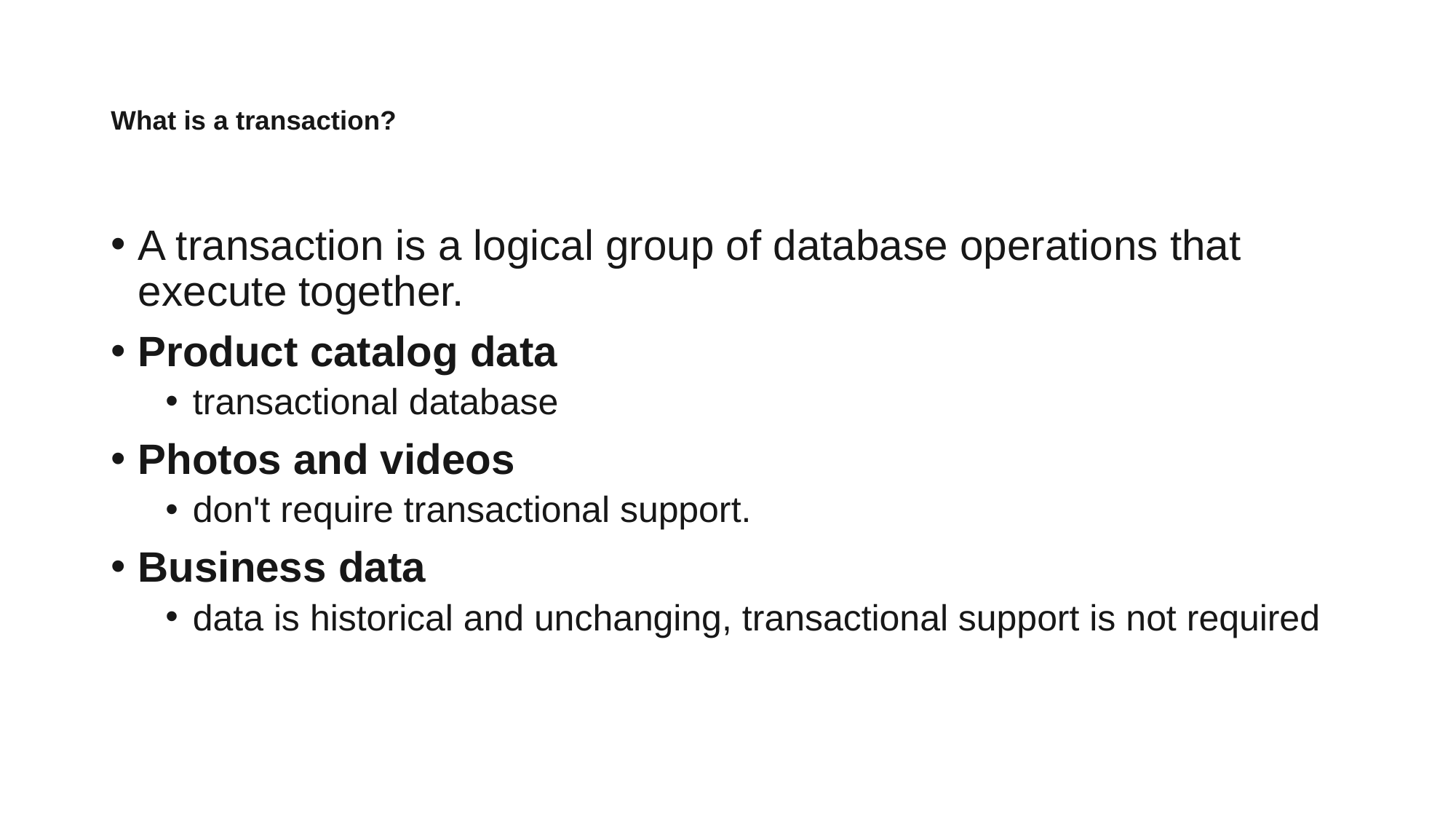

# What is a transaction?
A transaction is a logical group of database operations that execute together.
Product catalog data
transactional database
Photos and videos
don't require transactional support.
Business data
data is historical and unchanging, transactional support is not required